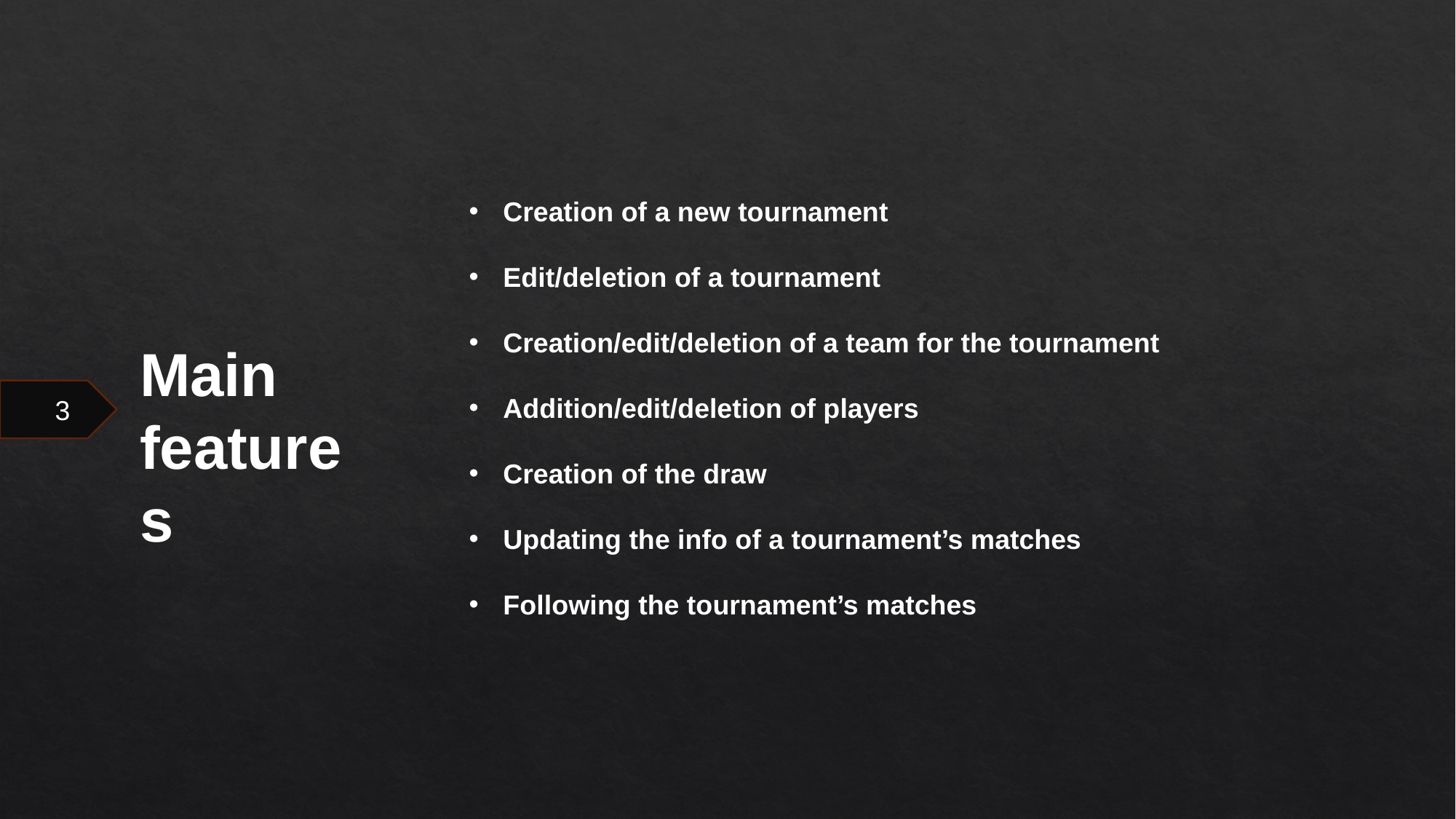

Creation of a new tournament

Edit/deletion of a tournament

Creation/edit/deletion of a team for the tournament

Addition/edit/deletion of players

Creation of the draw

Updating the info of a tournament’s matches

Following the tournament’s matches
Main features
   3